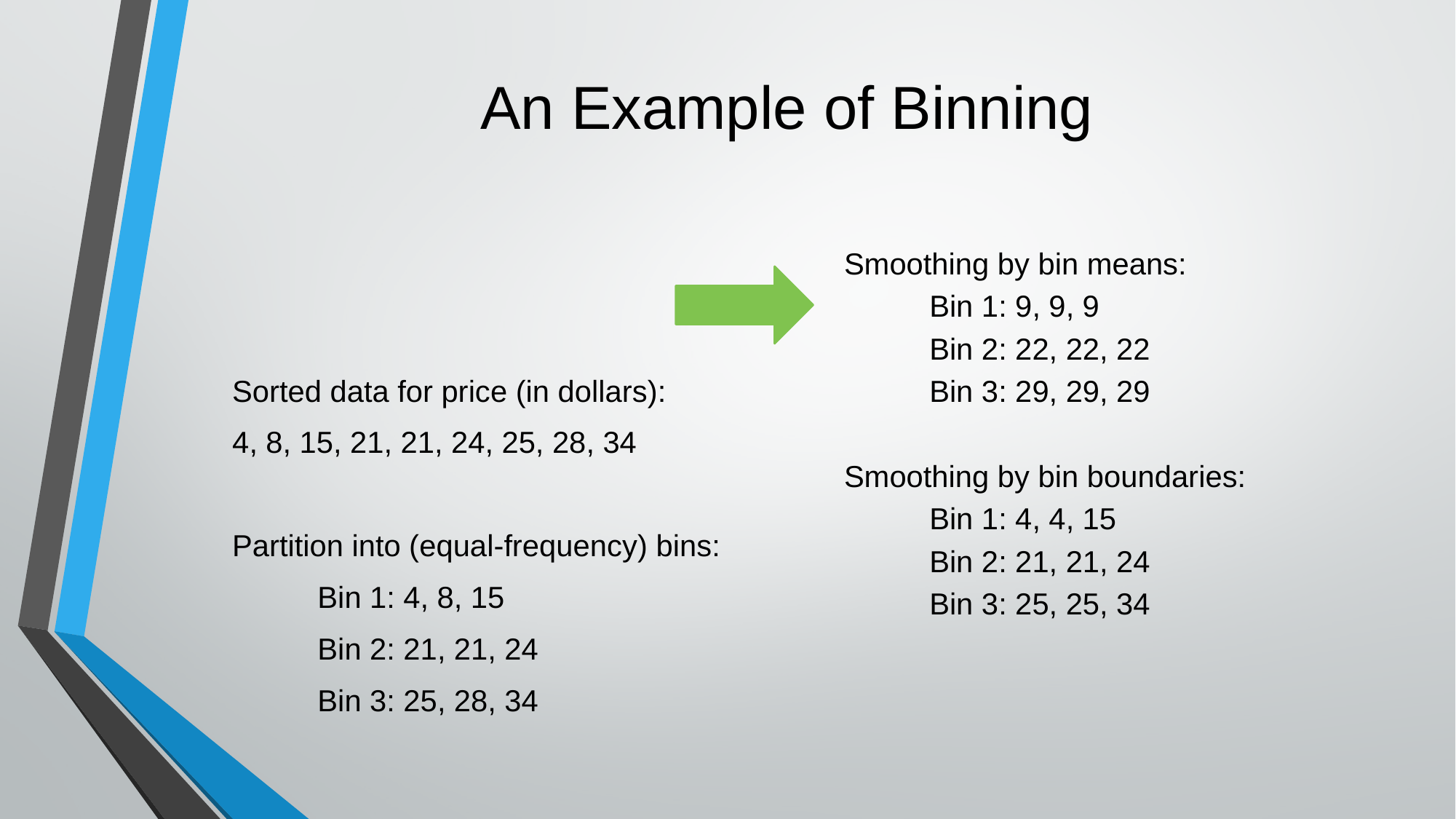

# An Example of Binning
Smoothing by bin means:
Bin 1: 9, 9, 9
Bin 2: 22, 22, 22
Bin 3: 29, 29, 29

Smoothing by bin boundaries:
Bin 1: 4, 4, 15
Bin 2: 21, 21, 24
Bin 3: 25, 25, 34

Sorted data for price (in dollars):
4, 8, 15, 21, 21, 24, 25, 28, 34

Partition into (equal-frequency) bins:
Bin 1: 4, 8, 15
Bin 2: 21, 21, 24
Bin 3: 25, 28, 34